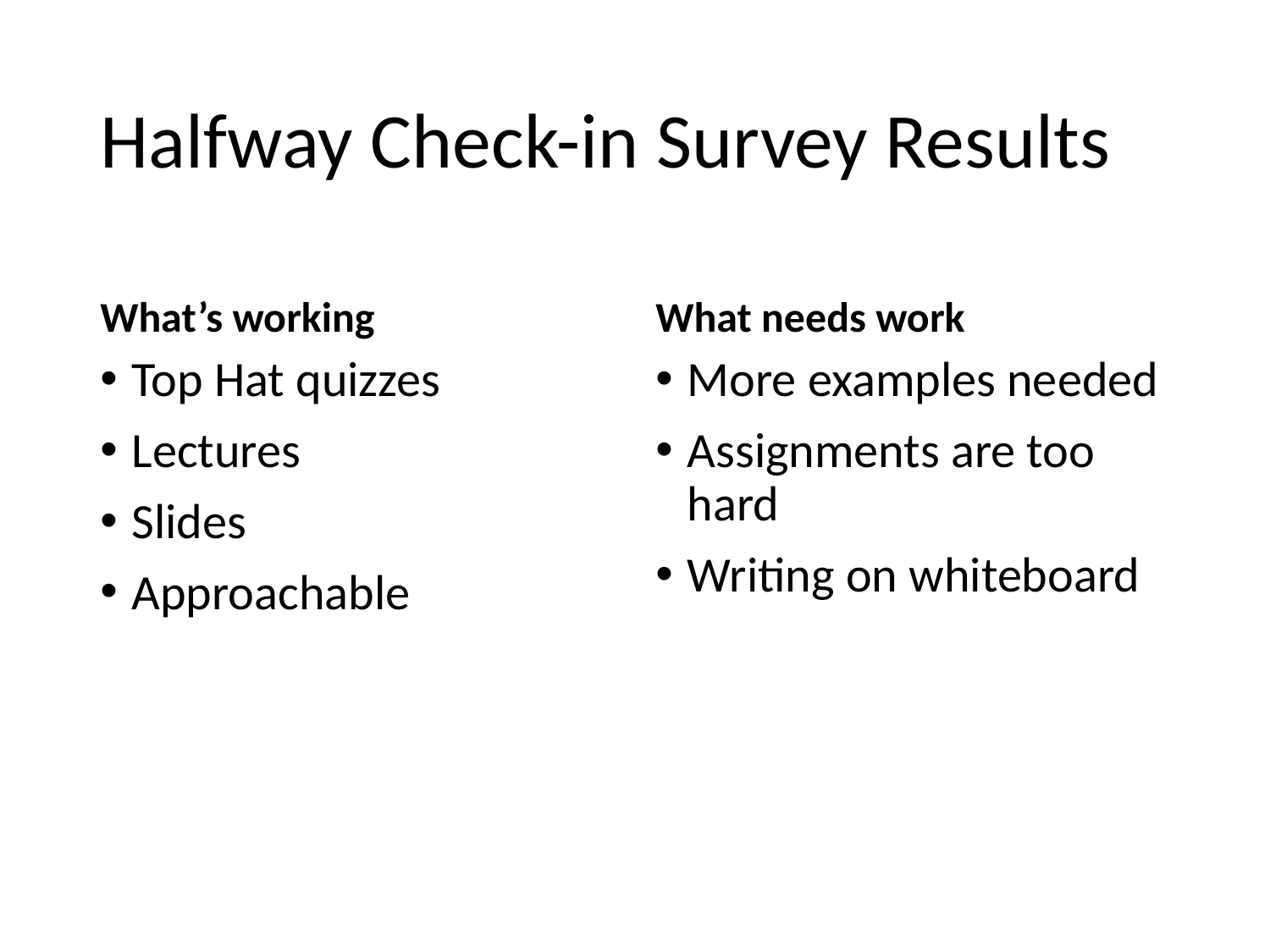

# Halfway Check-in Survey Results
What’s working
What needs work
Top Hat quizzes
Lectures
Slides
Approachable
More examples needed
Assignments are too hard
Writing on whiteboard